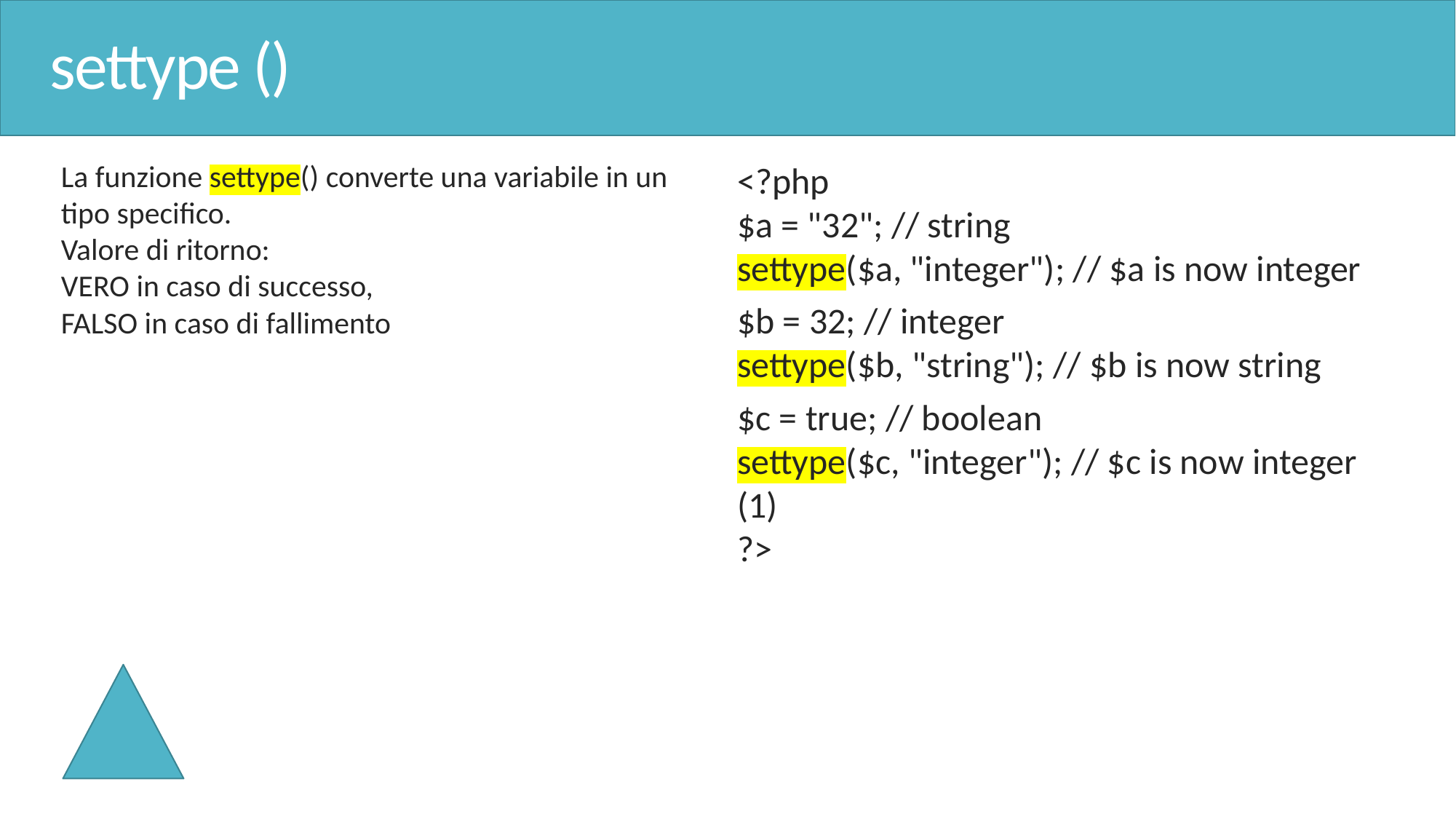

# settype ()
La funzione settype() converte una variabile in un tipo specifico.
Valore di ritorno:
VERO in caso di successo,
FALSO in caso di fallimento

<?php
$a = "32"; // string
settype($a, "integer"); // $a is now integer

$b = 32; // integer
settype($b, "string"); // $b is now string

$c = true; // boolean
settype($c, "integer"); // $c is now integer (1)
?>